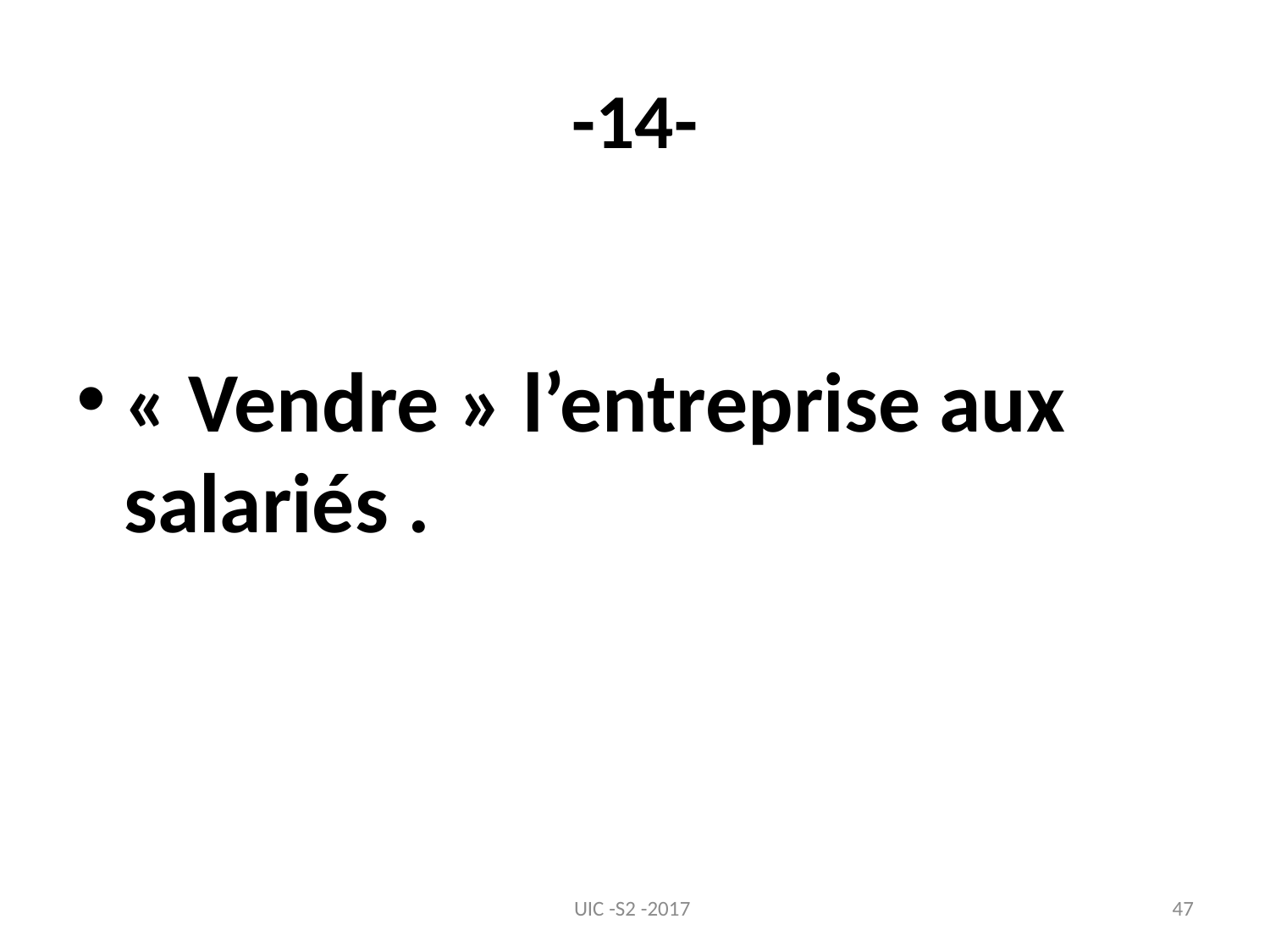

# -14-

« Vendre » l’entreprise aux salariés .

UIC -S2 -2017
47